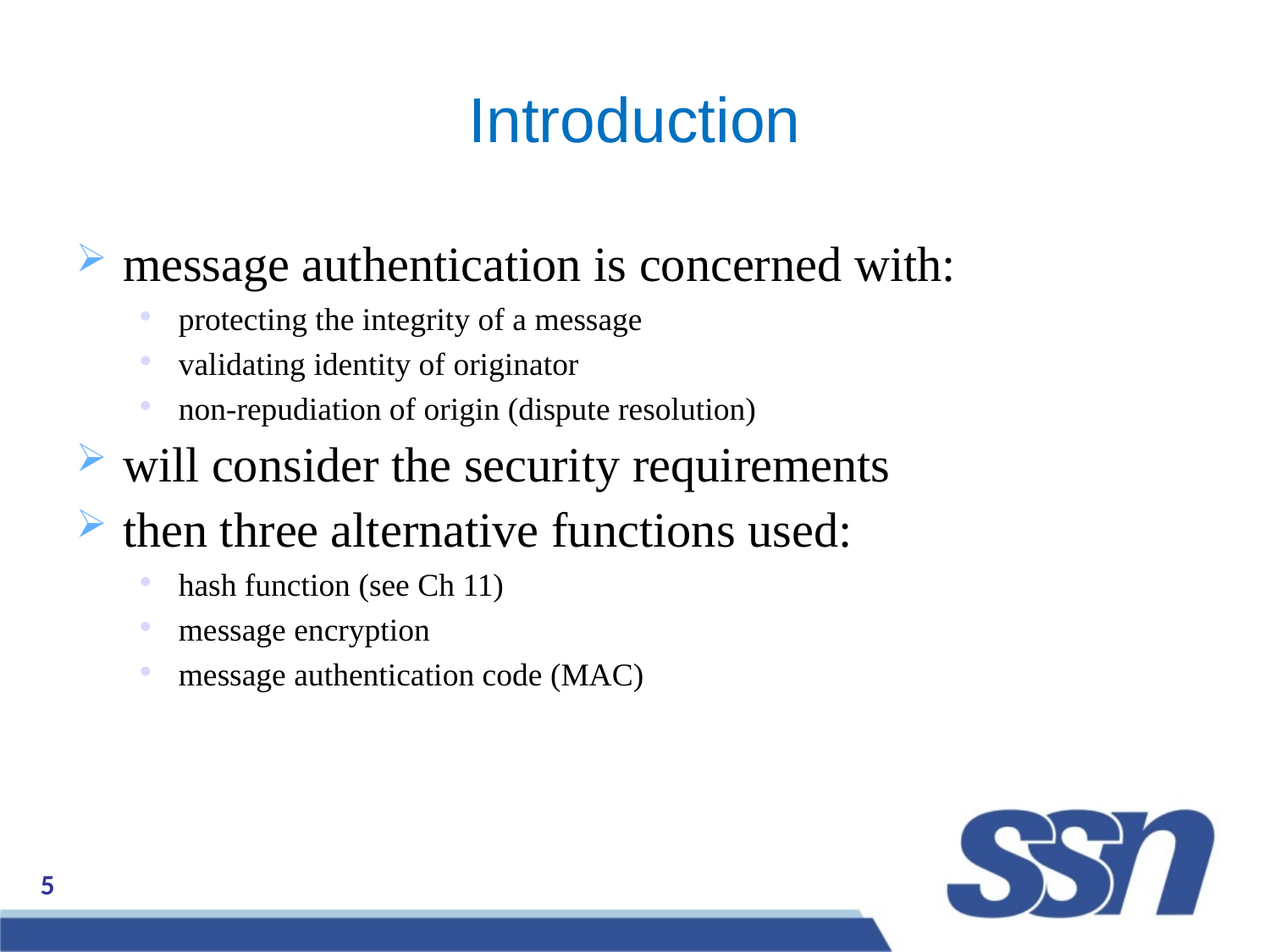

Introduction
message authentication is concerned with:
protecting the integrity of a message
validating identity of originator
non-repudiation of origin (dispute resolution)
will consider the security requirements
then three alternative functions used:
hash function (see Ch 11)
message encryption
message authentication code (MAC)